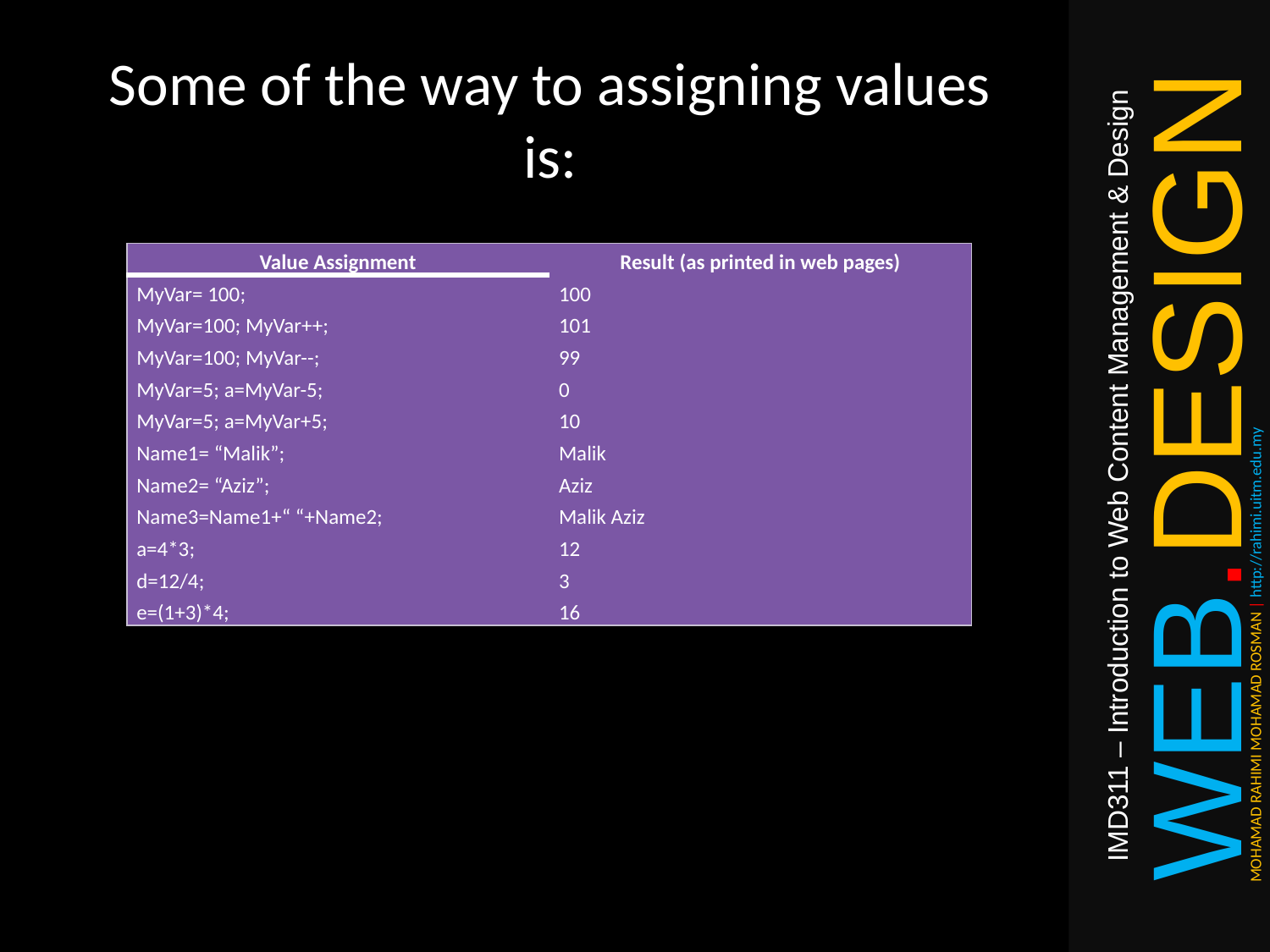

# Some of the way to assigning values is:
| Value Assignment | Result (as printed in web pages) |
| --- | --- |
| MyVar= 100; | 100 |
| MyVar=100; MyVar++; | 101 |
| MyVar=100; MyVar--; | 99 |
| MyVar=5; a=MyVar-5; | 0 |
| MyVar=5; a=MyVar+5; | 10 |
| Name1= “Malik”; | Malik |
| Name2= “Aziz”; | Aziz |
| Name3=Name1+“ “+Name2; | Malik Aziz |
| a=4\*3; | 12 |
| d=12/4; | 3 |
| e=(1+3)\*4; | 16 |